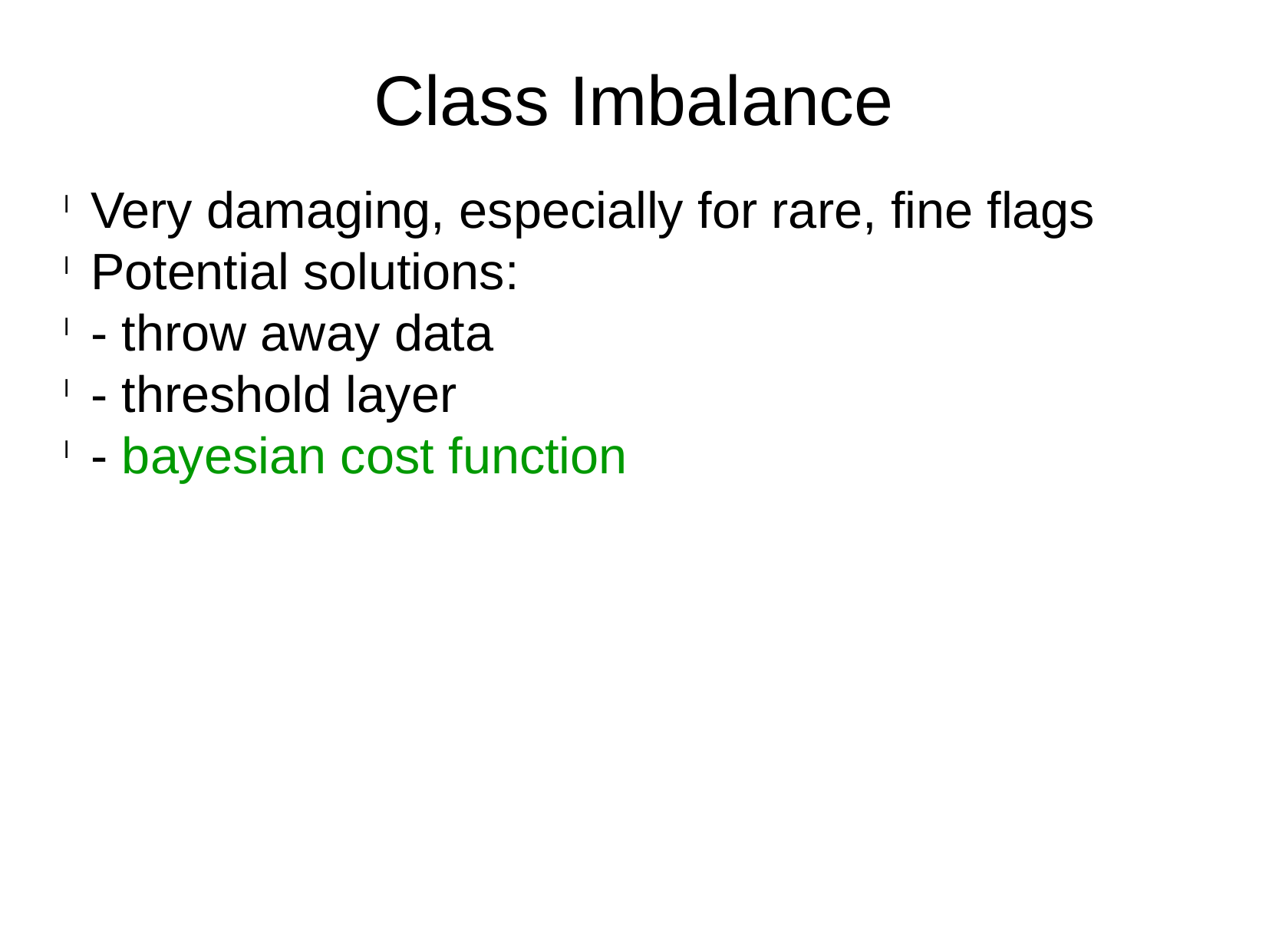

Class Imbalance
Very damaging, especially for rare, fine flags
Potential solutions:
- throw away data
- threshold layer
- bayesian cost function